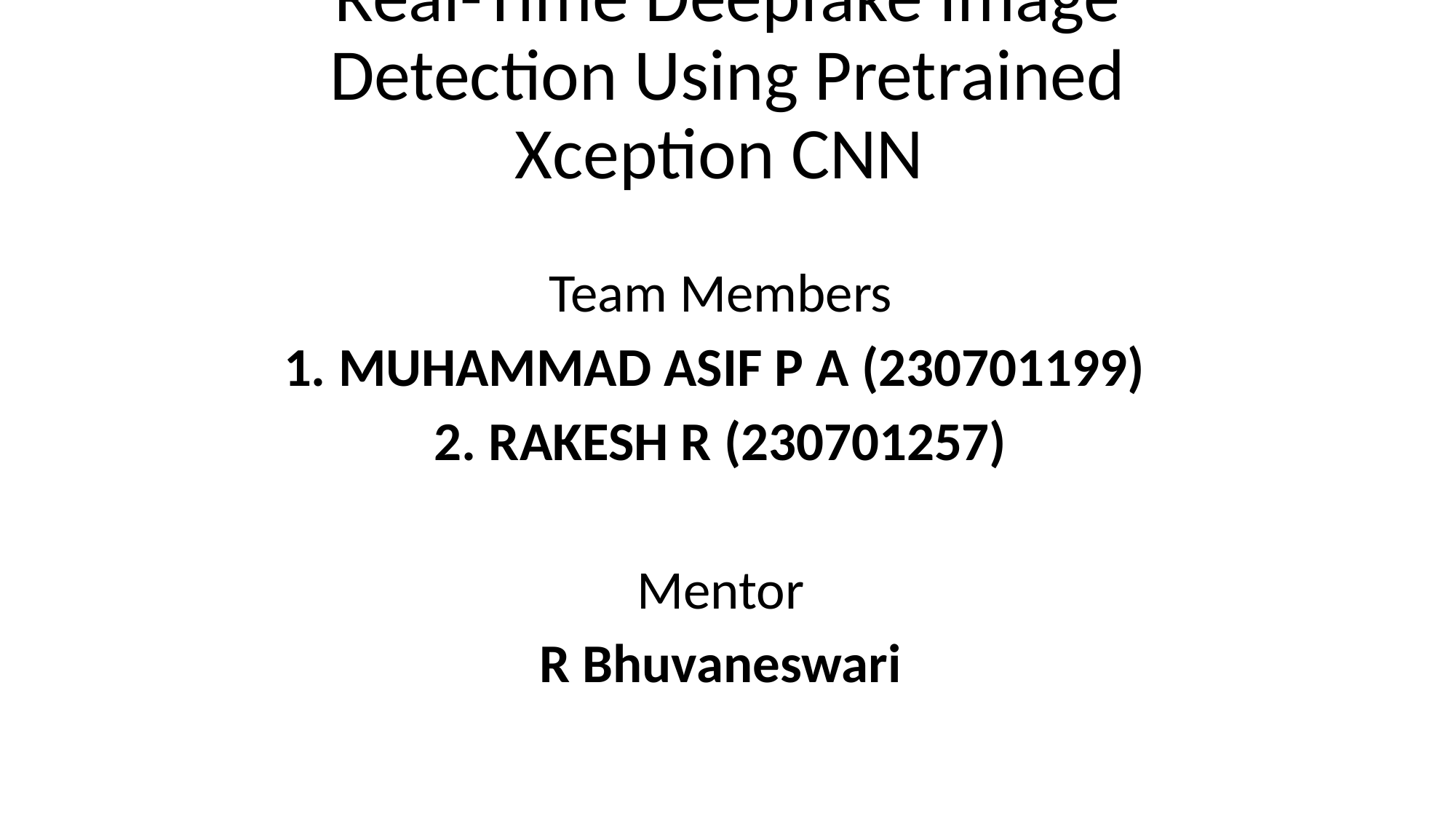

# Real-Time Deepfake Image Detection Using Pretrained Xception CNN
Team Members
MUHAMMAD ASIF P A (230701199)
RAKESH R (230701257)

Mentor
R Bhuvaneswari